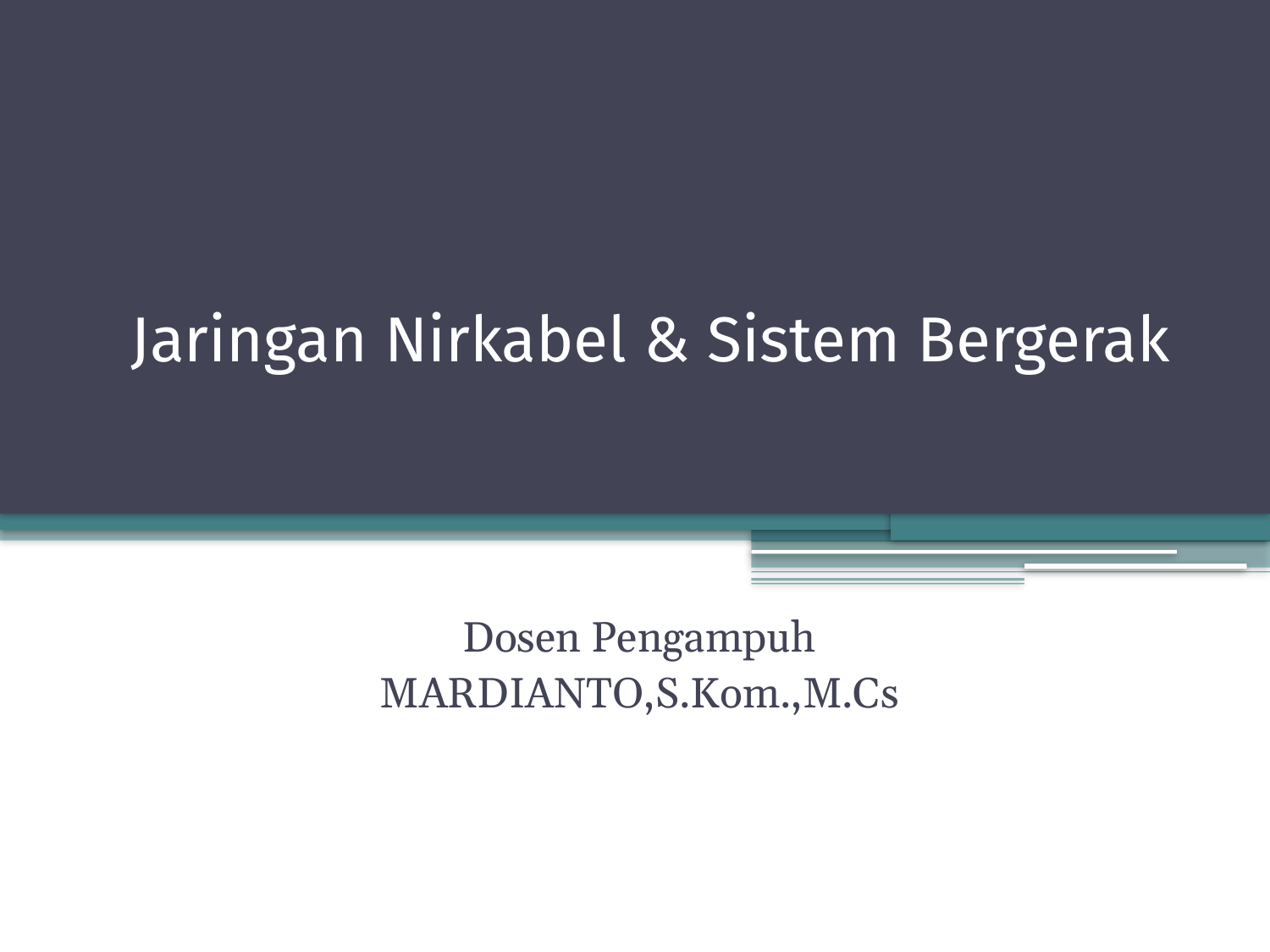

# Jaringan Nirkabel & Sistem Bergerak
Dosen Pengampuh
MARDIANTO,S.Kom.,M.Cs